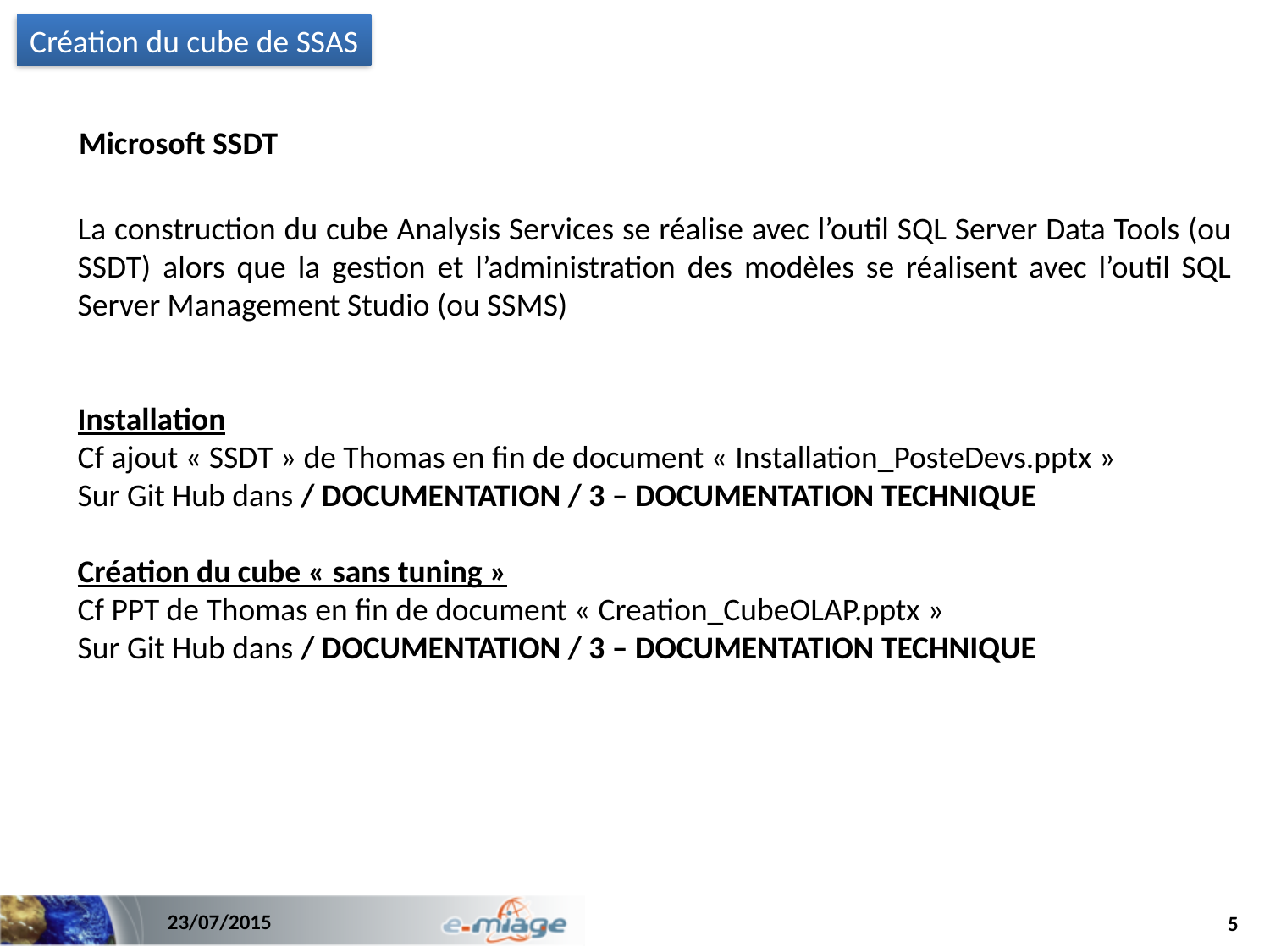

Création du cube de SSAS
Microsoft SSDT
La construction du cube Analysis Services se réalise avec l’outil SQL Server Data Tools (ou SSDT) alors que la gestion et l’administration des modèles se réalisent avec l’outil SQL Server Management Studio (ou SSMS)

Installation
Cf ajout « SSDT » de Thomas en fin de document « Installation_PosteDevs.pptx »
Sur Git Hub dans / DOCUMENTATION / 3 – DOCUMENTATION TECHNIQUE

Création du cube « sans tuning »
Cf PPT de Thomas en fin de document « Creation_CubeOLAP.pptx »
Sur Git Hub dans / DOCUMENTATION / 3 – DOCUMENTATION TECHNIQUE